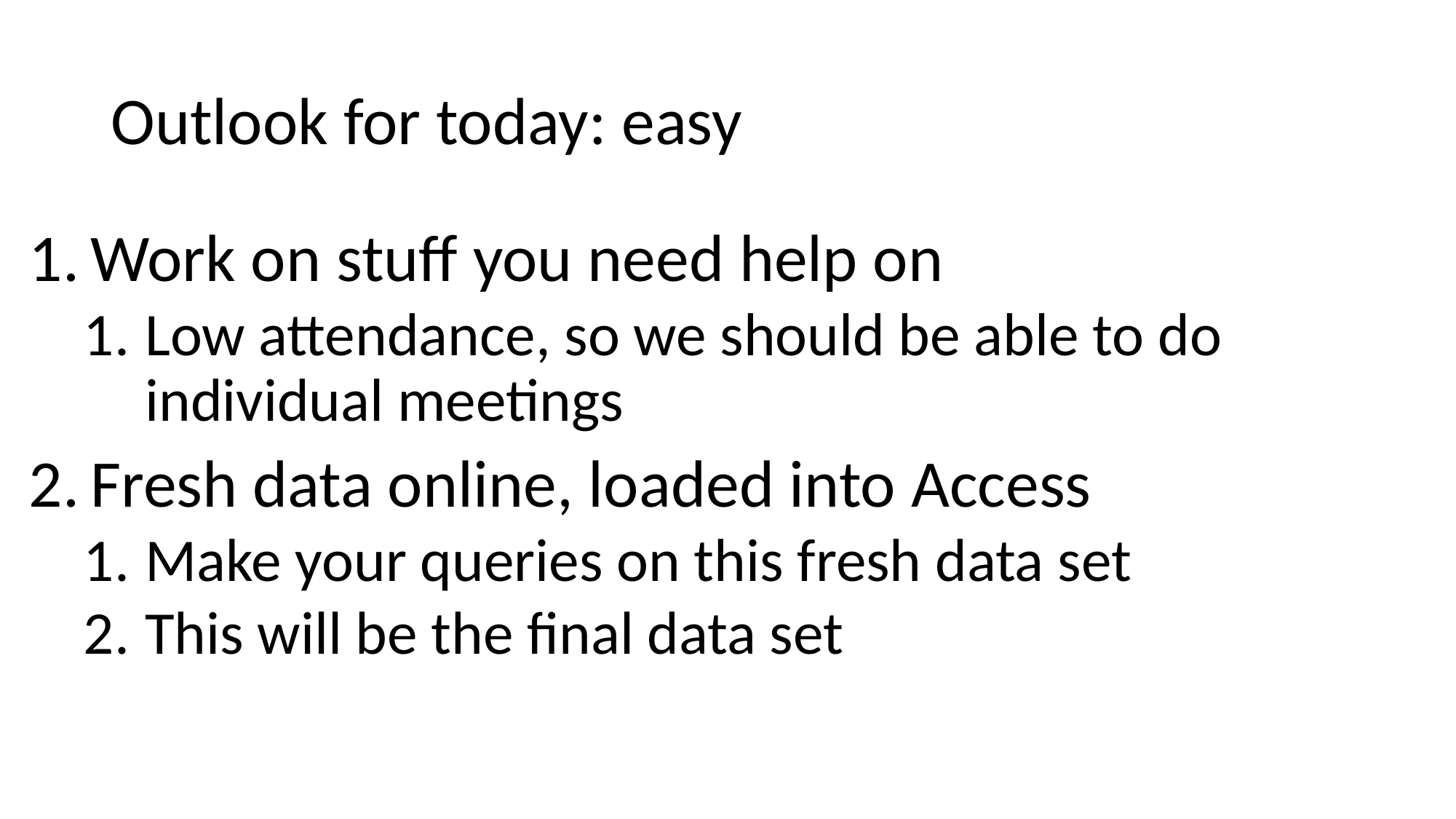

# Outlook for today: easy
Work on stuff you need help on
Low attendance, so we should be able to do individual meetings
Fresh data online, loaded into Access
Make your queries on this fresh data set
This will be the final data set